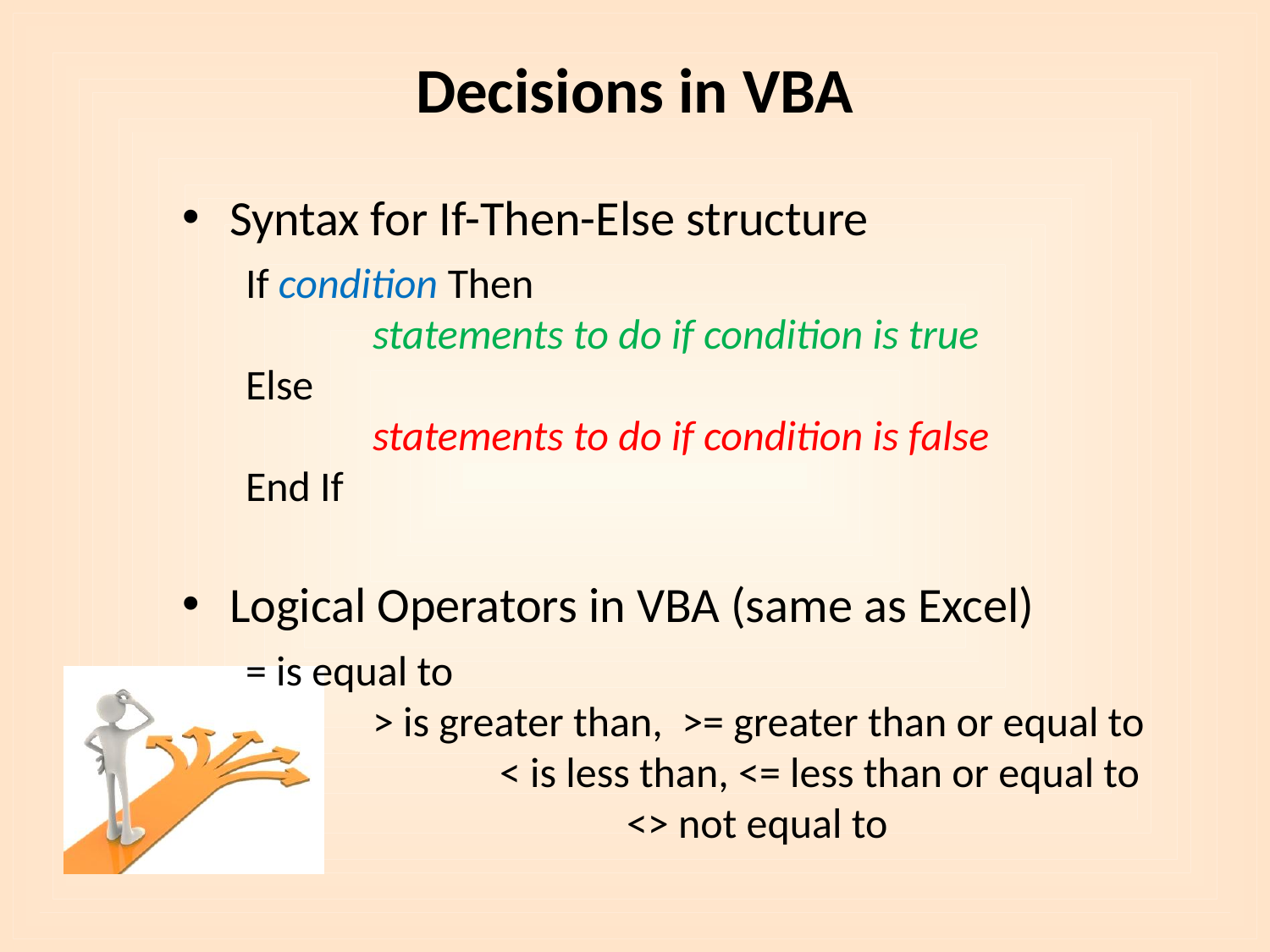

# Decisions in VBA
Syntax for If-Then-Else structure
If condition Then
	statements to do if condition is true
Else
	statements to do if condition is false
End If

Logical Operators in VBA (same as Excel)
= is equal to
	> is greater than,  >= greater than or equal to
		< is less than, <= less than or equal to
			<> not equal to